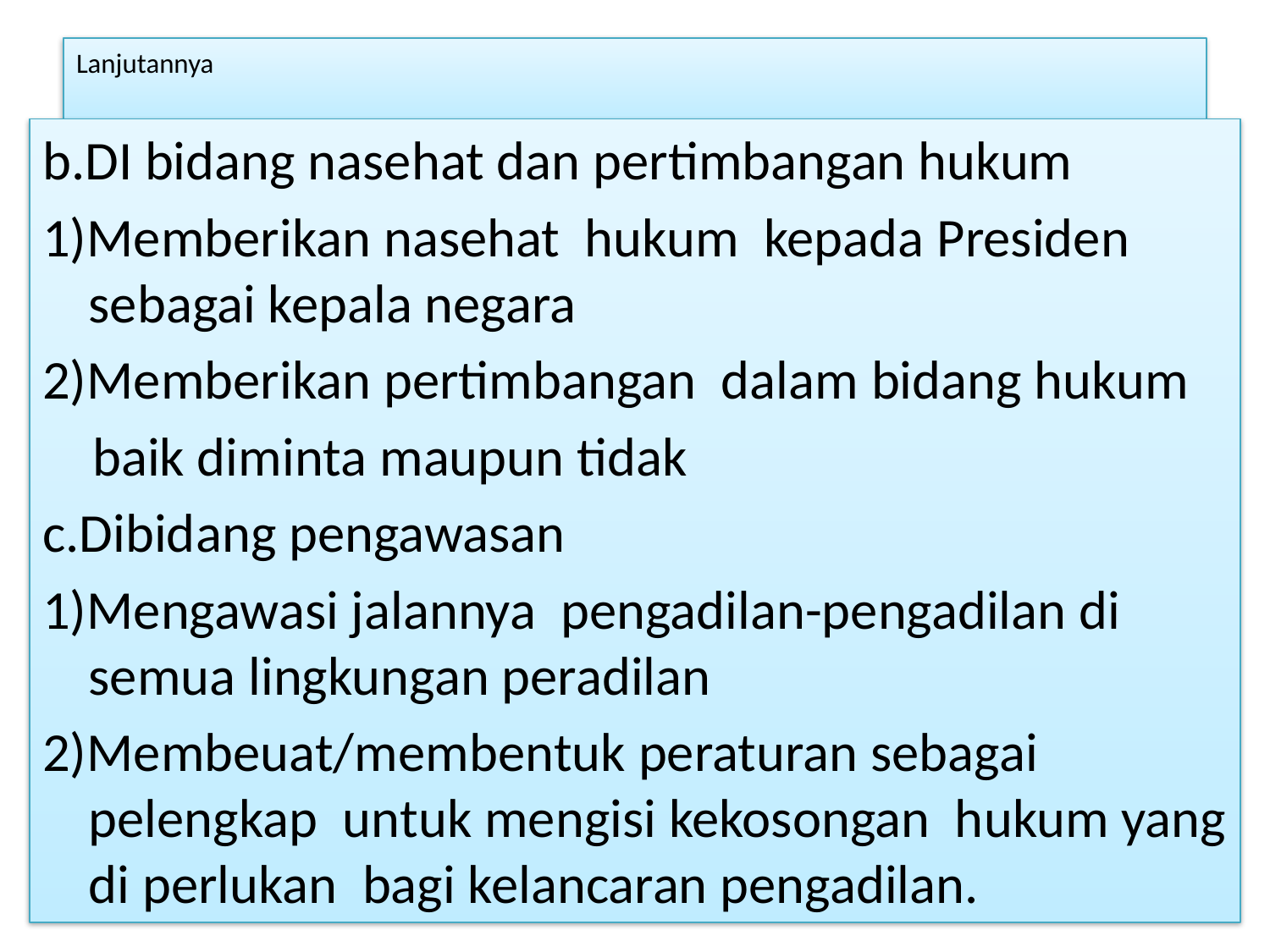

# Lanjutannya
b.DI bidang nasehat dan pertimbangan hukum
1)Memberikan nasehat  hukum  kepada Presiden sebagai kepala negara
2)Memberikan pertimbangan  dalam bidang hukum
    baik diminta maupun tidak
c.Dibidang pengawasan
1)Mengawasi jalannya  pengadilan-pengadilan di semua lingkungan peradilan
2)Membeuat/membentuk peraturan sebagai pelengkap  untuk mengisi kekosongan  hukum yang di perlukan  bagi kelancaran pengadilan.